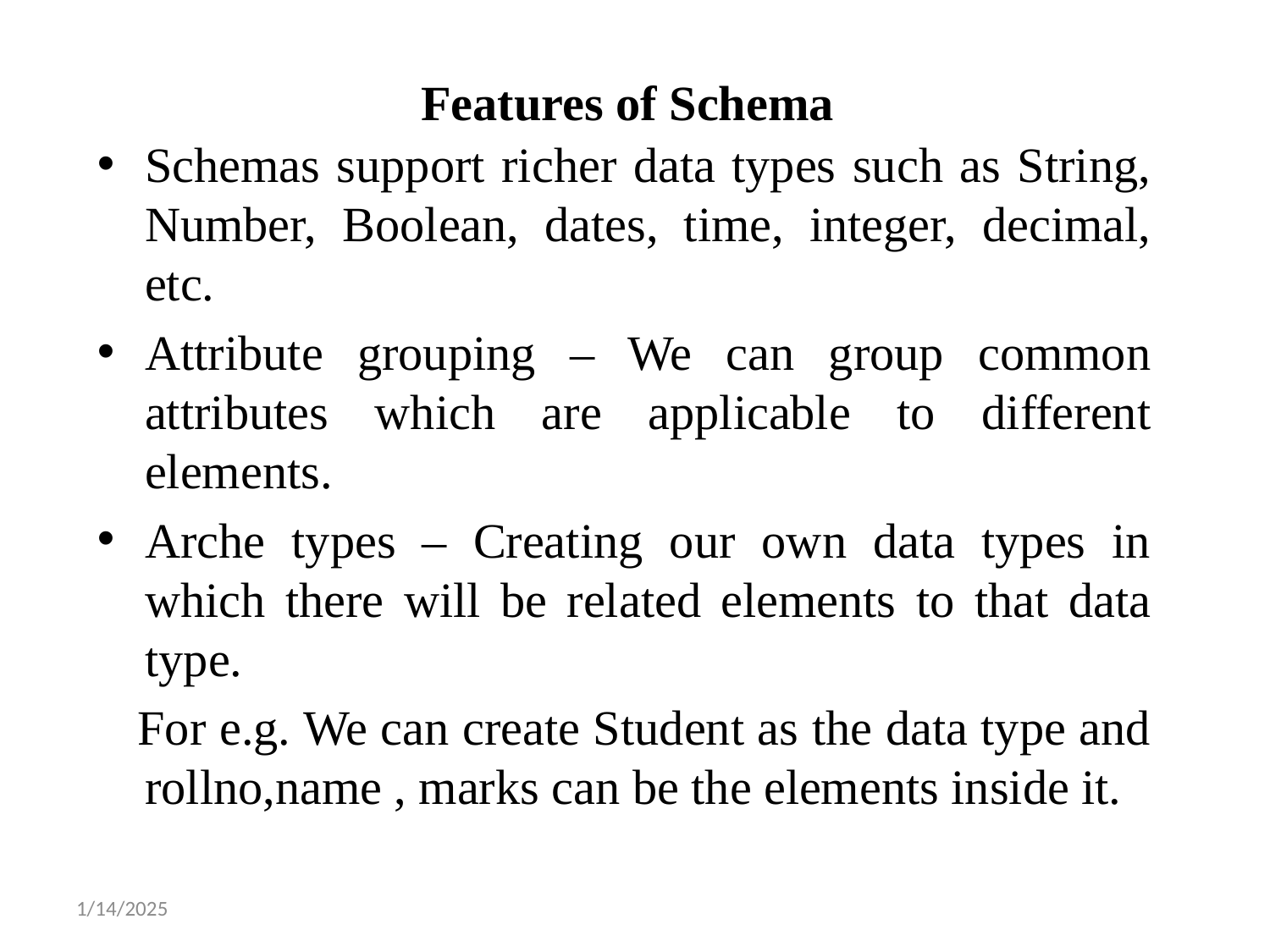

# Features of Schema
Schemas support richer data types such as String, Number, Boolean, dates, time, integer, decimal, etc.
Attribute grouping – We can group common attributes which are applicable to different elements.
Arche types – Creating our own data types in which there will be related elements to that data type.
   For e.g. We can create Student as the data type and rollno,name , marks can be the elements inside it.
1/14/2025